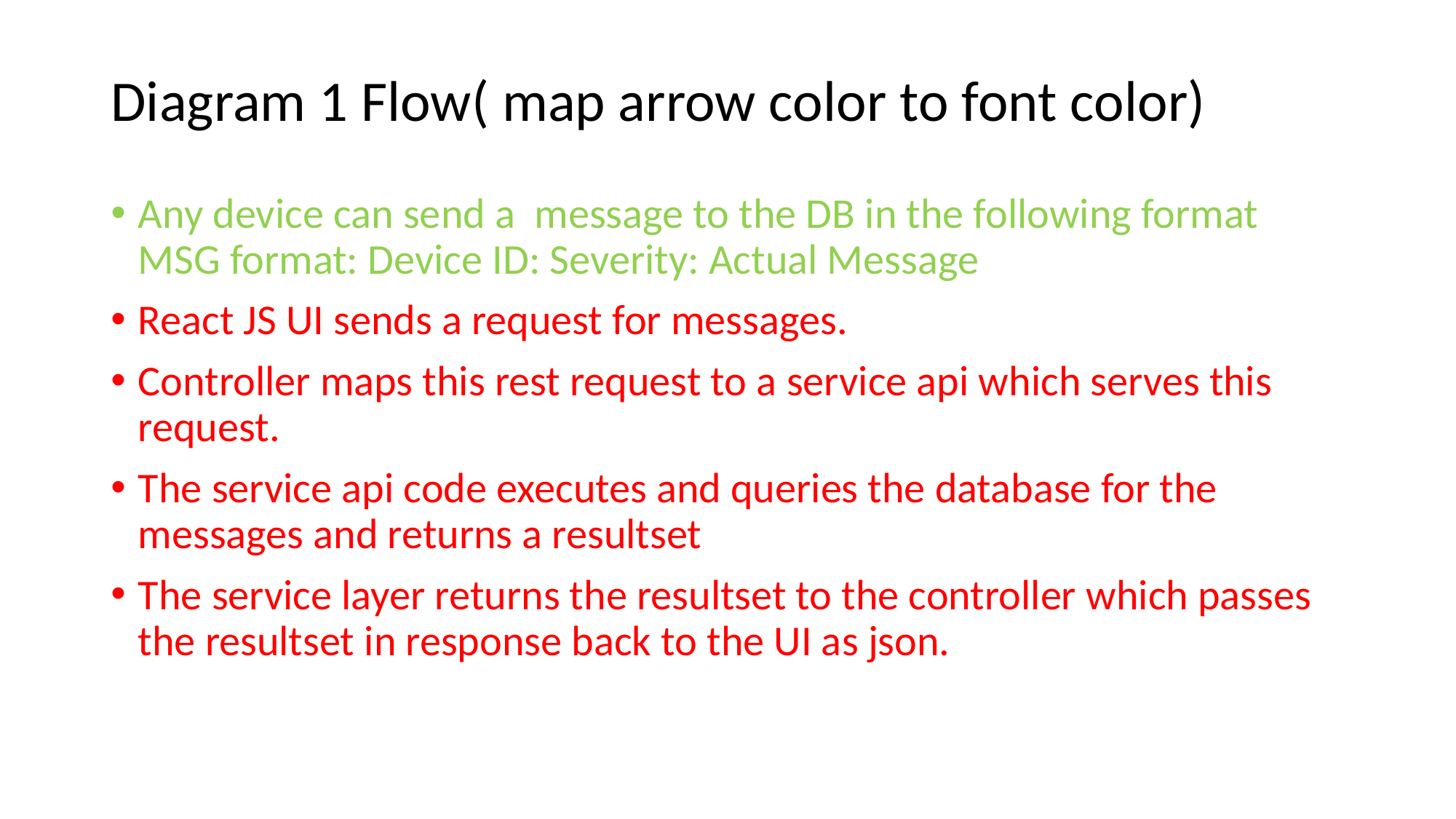

# Diagram 1 Flow( map arrow color to font color)
Any device can send a  message to the DB in the following format  MSG format: Device ID: Severity: Actual Message
React JS UI sends a request for messages.
Controller maps this rest request to a service api which serves this request.
The service api code executes and queries the database for the messages and returns a resultset
The service layer returns the resultset to the controller which passes the resultset in response back to the UI as json.